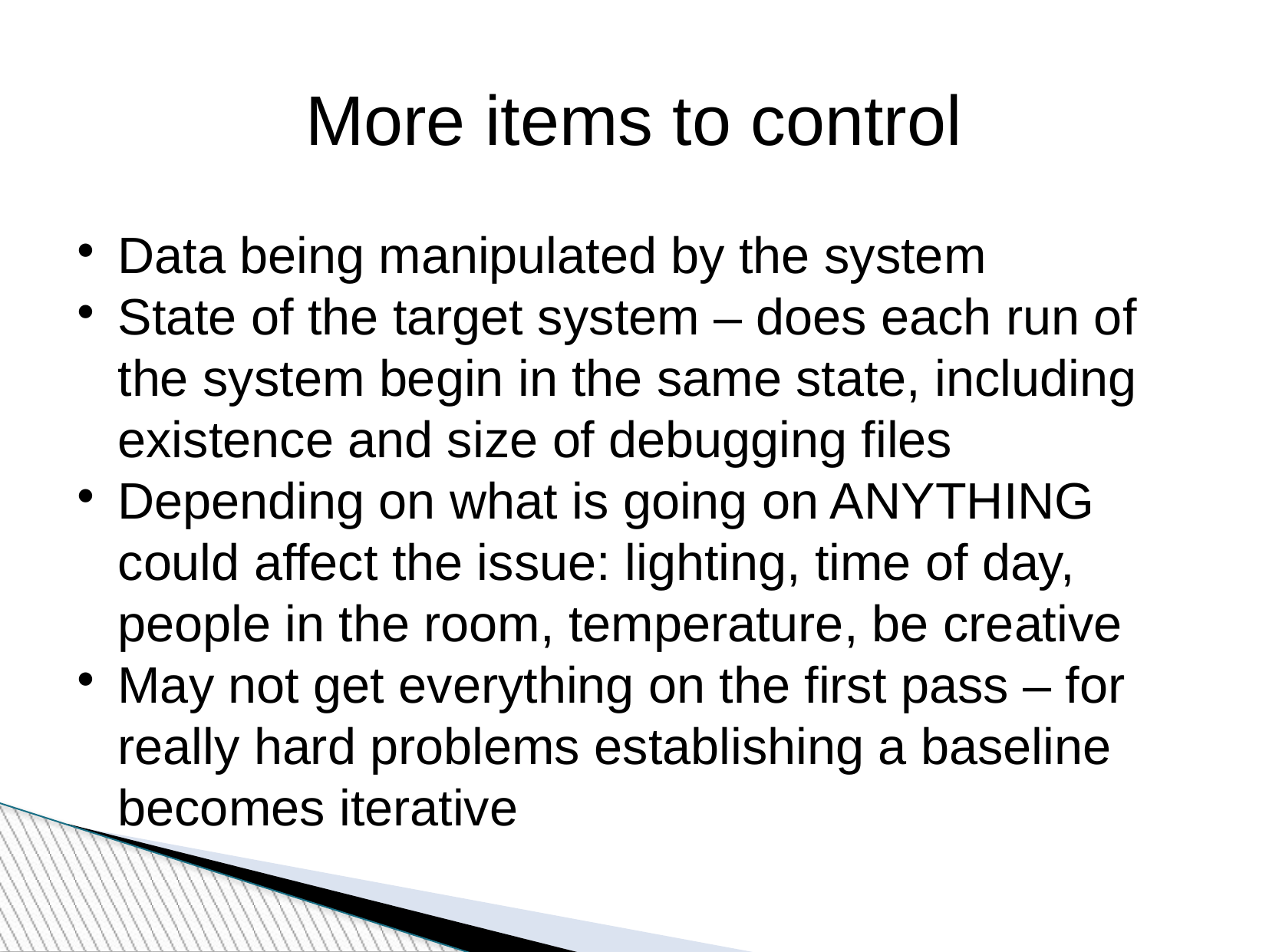

More items to control
Data being manipulated by the system
State of the target system – does each run of the system begin in the same state, including existence and size of debugging files
Depending on what is going on ANYTHING could affect the issue: lighting, time of day, people in the room, temperature, be creative
May not get everything on the first pass – for really hard problems establishing a baseline becomes iterative